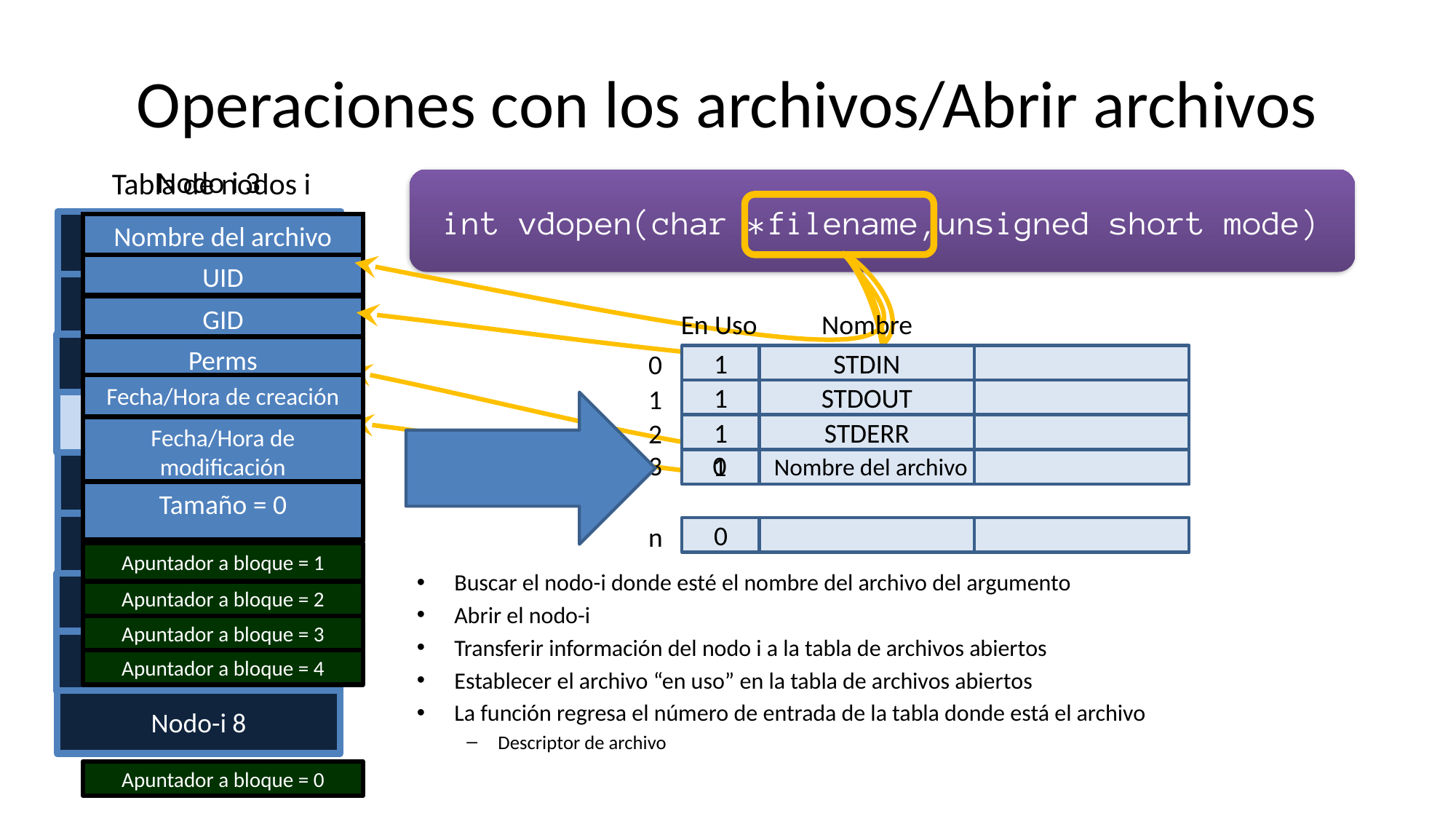

# Operaciones con los archivos/Abrir archivos
Nodo i 3
Tabla de nodos i
int vdopen(char *filename,unsigned short mode)

Nodo-i 0
Nodo-i 1
Nodo-i 2
Nodo-i  3
Nodo-i 4
Nodo-i 5
Nodo-i 6
Nodo-i 7
Nodo-i 8
Nombre del archivo

UID

GID
En Uso
Nombre
0
1
STDIN

1
1
STDOUT

2
1
STDERR

3

n
0

Perms
Fecha/Hora de creación

Nodo-i 3
Fecha/Hora de modificación
0
1
Nombre del archivo
Tamaño = 0
Apuntador a bloque = 1
Buscar el nodo-i donde esté el nombre del archivo del argumento
Abrir el nodo-i
Transferir información del nodo i a la tabla de archivos abiertos
Establecer el archivo “en uso” en la tabla de archivos abiertos
La función regresa el número de entrada de la tabla donde está el archivo
Descriptor de archivo

Apuntador a bloque = 2
Apuntador a bloque = 3
Apuntador a bloque = 4
Apuntador a bloque = 0